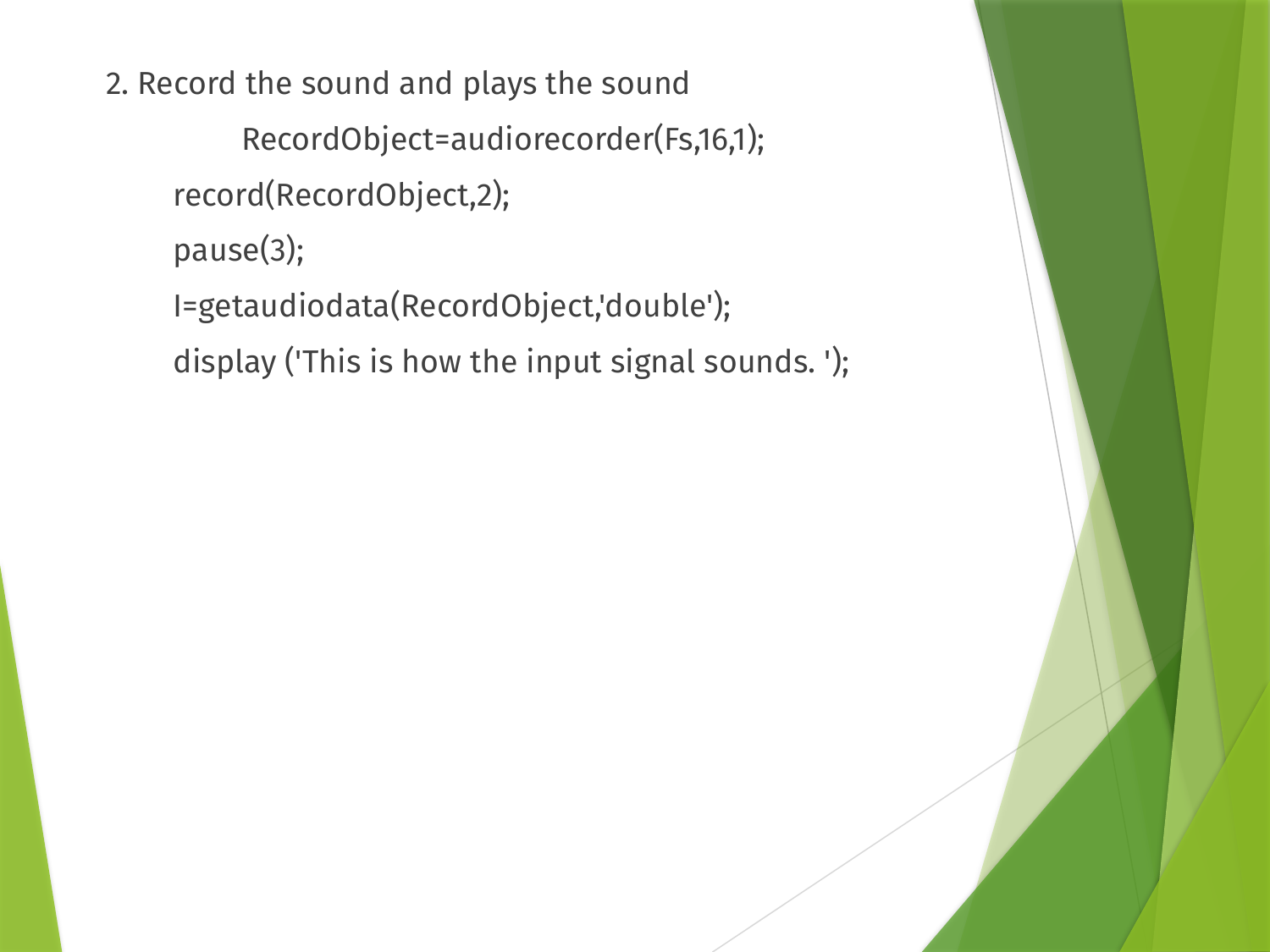

2. Record the sound and plays the sound
 	  RecordObject=audiorecorder(Fs,16,1);
         record(RecordObject,2);
         pause(3);
         I=getaudiodata(RecordObject,'double');
         display ('This is how the input signal sounds. ');